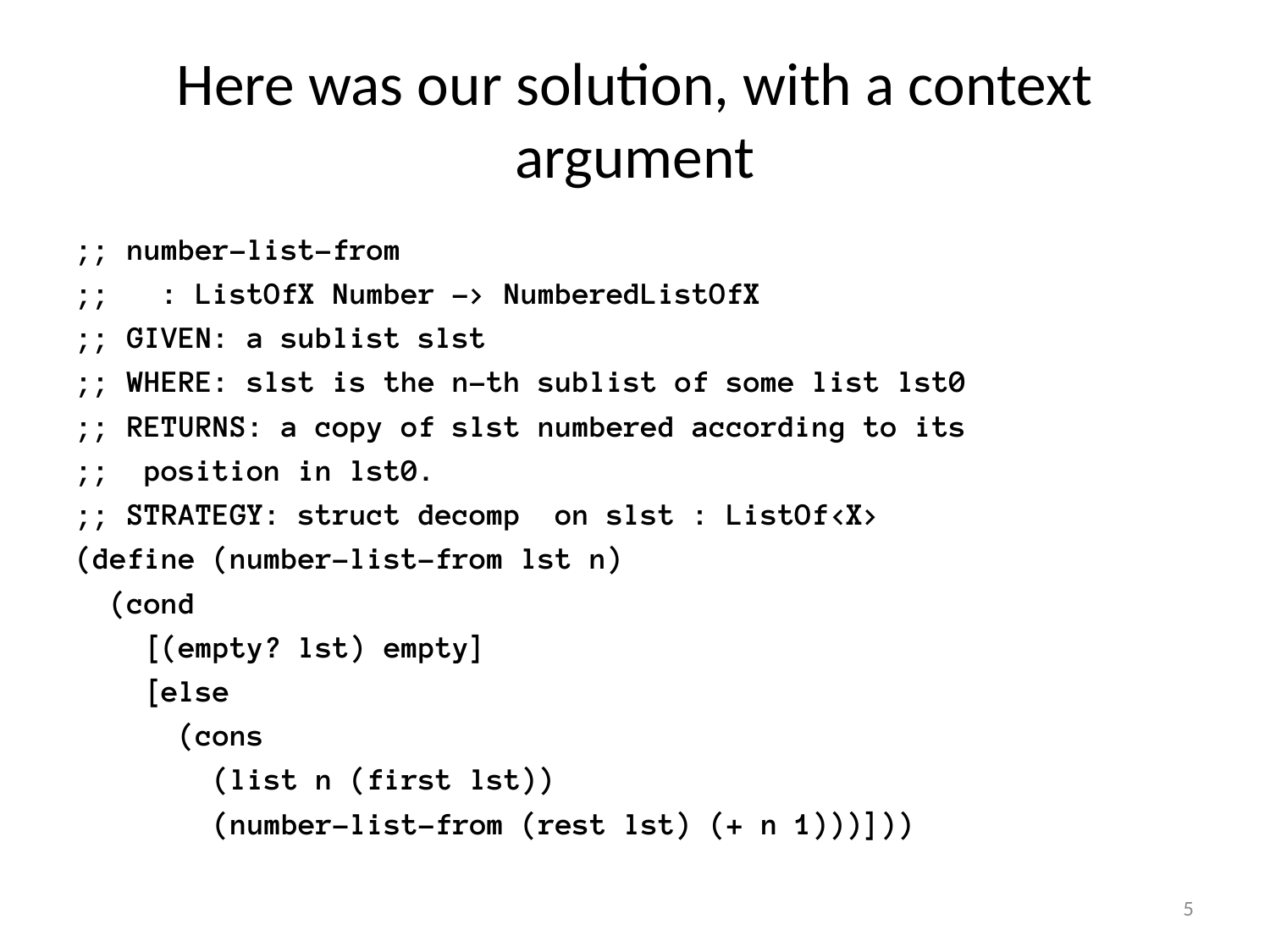

# Here was our solution, with a context argument
;; number-list-from
;;   : ListOfX Number -> NumberedListOfX
;; GIVEN: a sublist slst
;; WHERE: slst is the n-th sublist of some list lst0
;; RETURNS: a copy of slst numbered according to its
;;  position in lst0.
;; STRATEGY: struct decomp  on slst : ListOf<X>
(define (number-list-from lst n)
  (cond
    [(empty? lst) empty]
    [else
      (cons
        (list n (first lst))
        (number-list-from (rest lst) (+ n 1)))]))

5